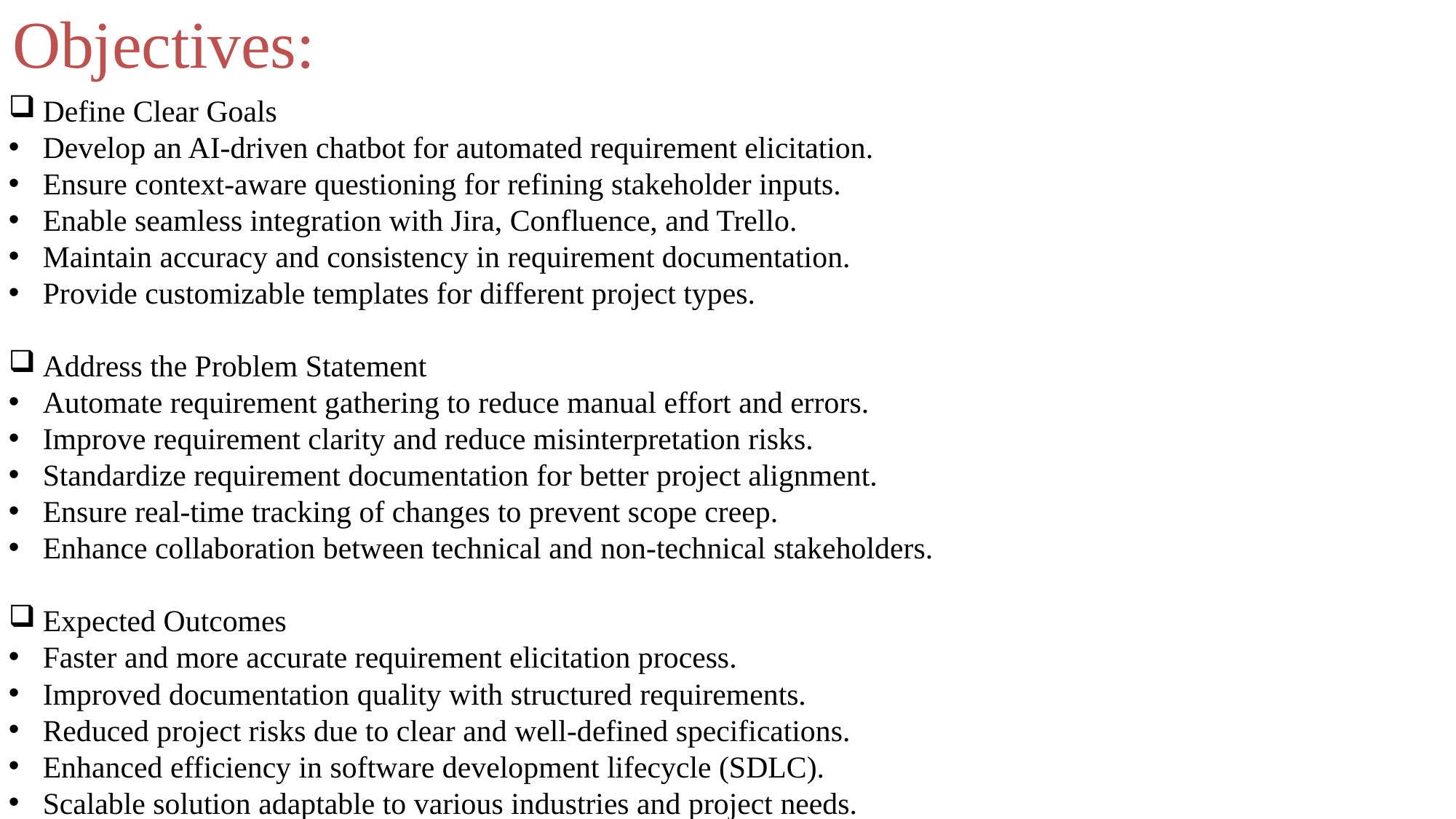

# Objectives:
Define Clear Goals
Develop an AI-driven chatbot for automated requirement elicitation.
Ensure context-aware questioning for refining stakeholder inputs.
Enable seamless integration with Jira, Confluence, and Trello.
Maintain accuracy and consistency in requirement documentation.
Provide customizable templates for different project types.

Address the Problem Statement
Automate requirement gathering to reduce manual effort and errors.
Improve requirement clarity and reduce misinterpretation risks.
Standardize requirement documentation for better project alignment.
Ensure real-time tracking of changes to prevent scope creep.
Enhance collaboration between technical and non-technical stakeholders.

Expected Outcomes
Faster and more accurate requirement elicitation process.
Improved documentation quality with structured requirements.
Reduced project risks due to clear and well-defined specifications.
Enhanced efficiency in software development lifecycle (SDLC).
Scalable solution adaptable to various industries and project needs.